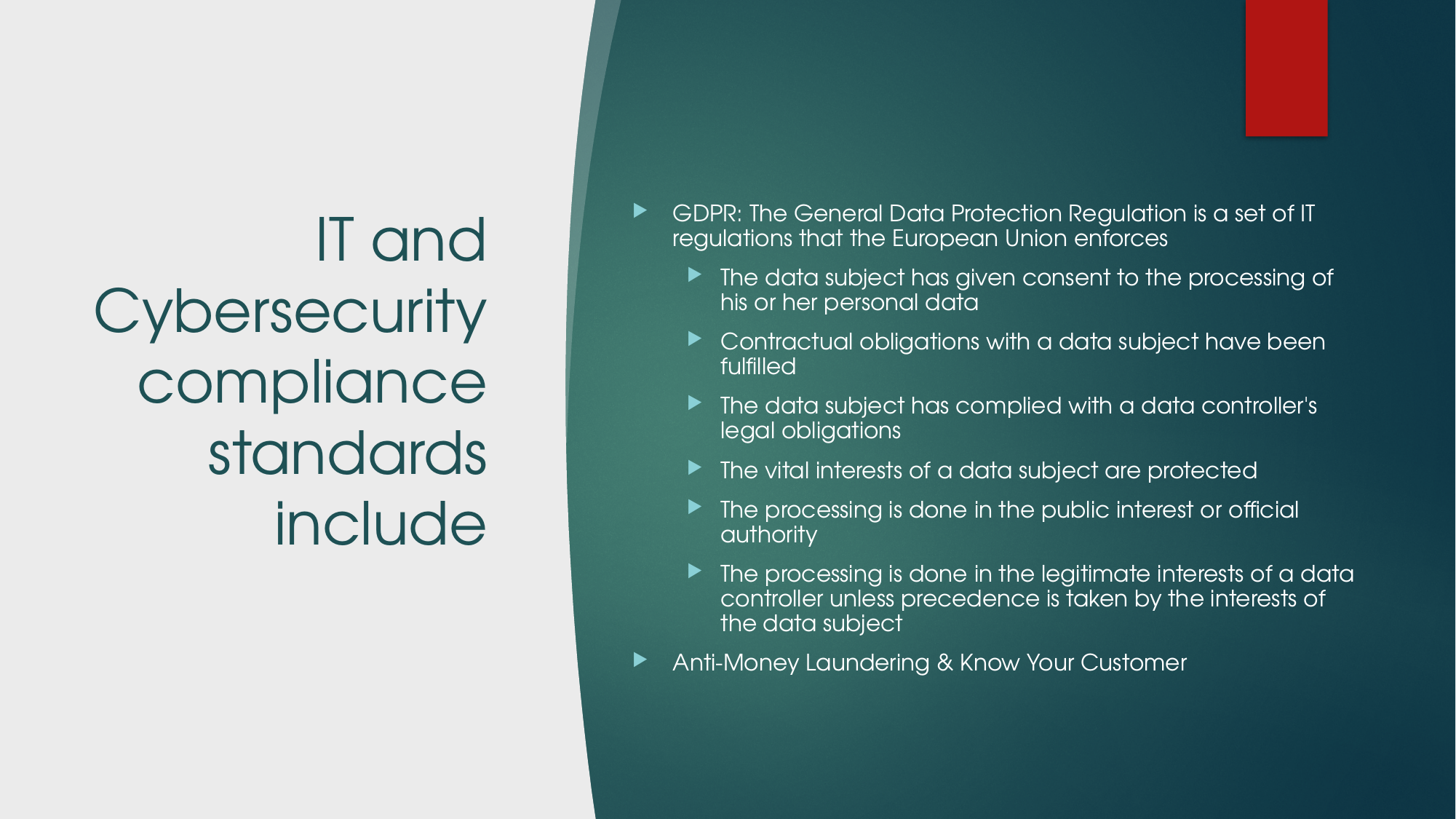

# IT and Cybersecurity compliance standards include
GDPR: The General Data Protection Regulation is a set of IT regulations that the European Union enforces
The data subject has given consent to the processing of his or her personal data
Contractual obligations with a data subject have been fulfilled
The data subject has complied with a data controller's legal obligations
The vital interests of a data subject are protected
The processing is done in the public interest or official authority
The processing is done in the legitimate interests of a data controller unless precedence is taken by the interests of the data subject
Anti-Money Laundering & Know Your Customer